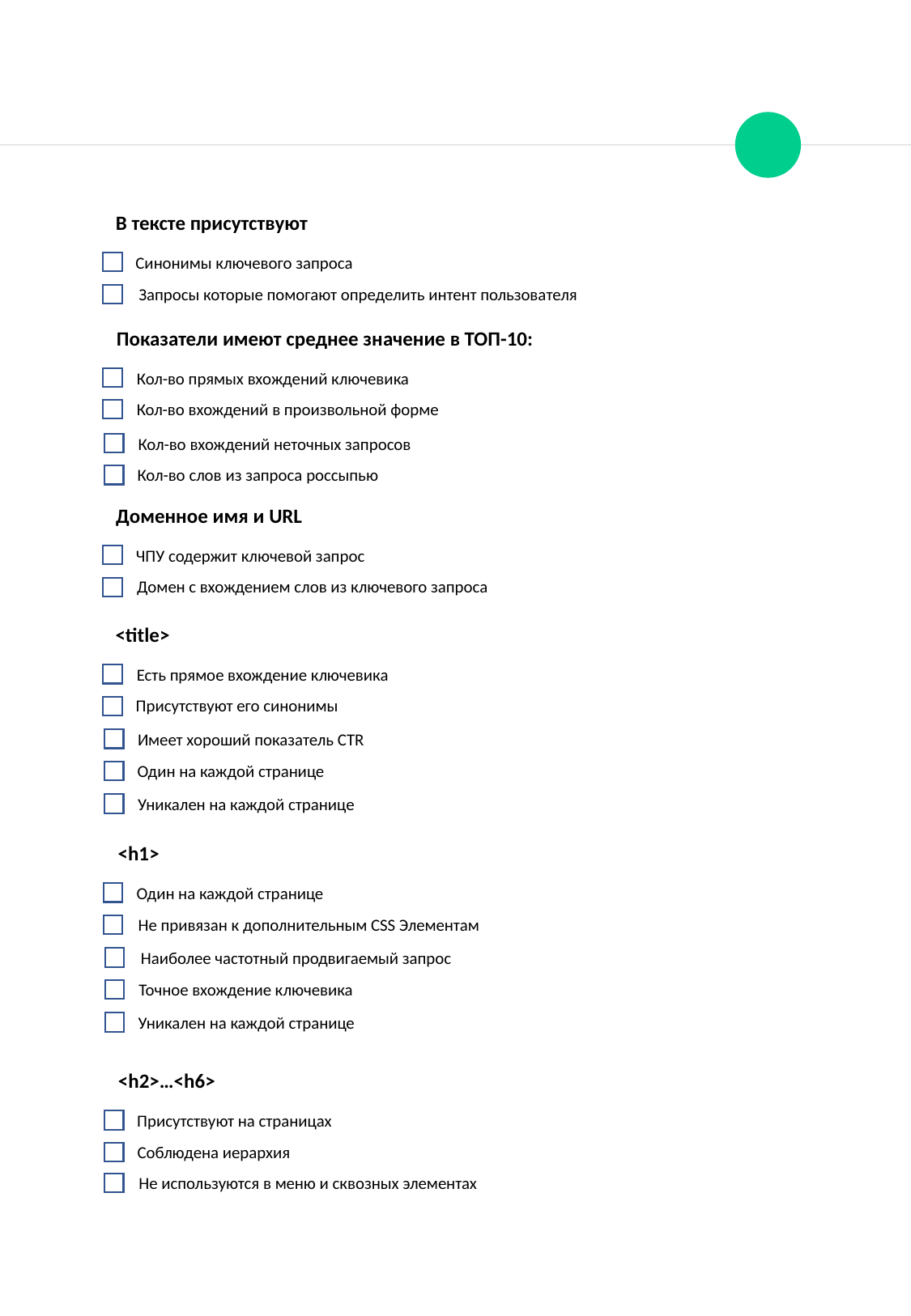

В тексте присутствуют
Синонимы ключевого запроса

Запросы которые помогают определить интент пользователя

Показатели имеют среднее значение в ТОП-10:
Кол-во прямых вхождений ключевика

Кол-во вхождений в произвольной форме

Кол-во вхождений неточных запросов

Кол-во слов из запроса россыпью

Доменное имя и URL
ЧПУ содержит ключевой запрос

Домен с вхождением слов из ключевого запроса

<title>
Есть прямое вхождение ключевика

Присутствуют его синонимы

Имеет хороший показатель CTR

Один на каждой странице

Уникален на каждой странице

<h1>
Один на каждой странице

Не привязан к дополнительным CSS Элементам

Наиболее частотный продвигаемый запрос

Точное вхождение ключевика

Уникален на каждой странице

<h2>…<h6>
Присутствуют на страницах

Соблюдена иерархия

Не используются в меню и сквозных элементах